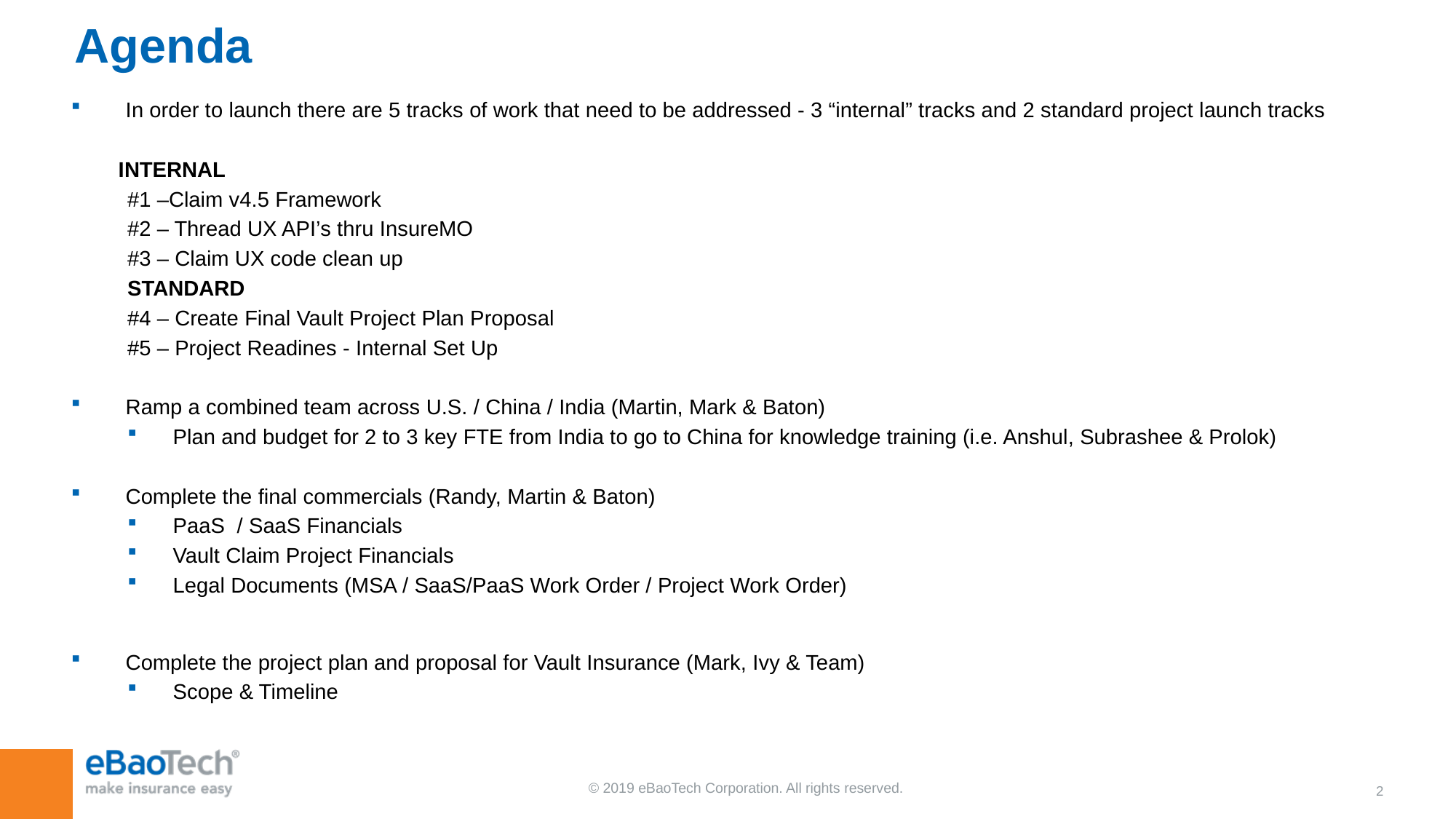

# Agenda
In order to launch there are 5 tracks of work that need to be addressed - 3 “internal” tracks and 2 standard project launch tracks

INTERNAL
#1 –Claim v4.5 Framework
#2 – Thread UX API’s thru InsureMO
#3 – Claim UX code clean up
STANDARD
#4 – Create Final Vault Project Plan Proposal
#5 – Project Readines - Internal Set Up

Ramp a combined team across U.S. / China / India (Martin, Mark & Baton)
Plan and budget for 2 to 3 key FTE from India to go to China for knowledge training (i.e. Anshul, Subrashee & Prolok)

Complete the final commercials (Randy, Martin & Baton)
PaaS  / SaaS Financials
Vault Claim Project Financials
Legal Documents (MSA / SaaS/PaaS Work Order / Project Work Order)

Complete the project plan and proposal for Vault Insurance (Mark, Ivy & Team)
Scope & Timeline

2
© 2019 eBaoTech Corporation. All rights reserved.